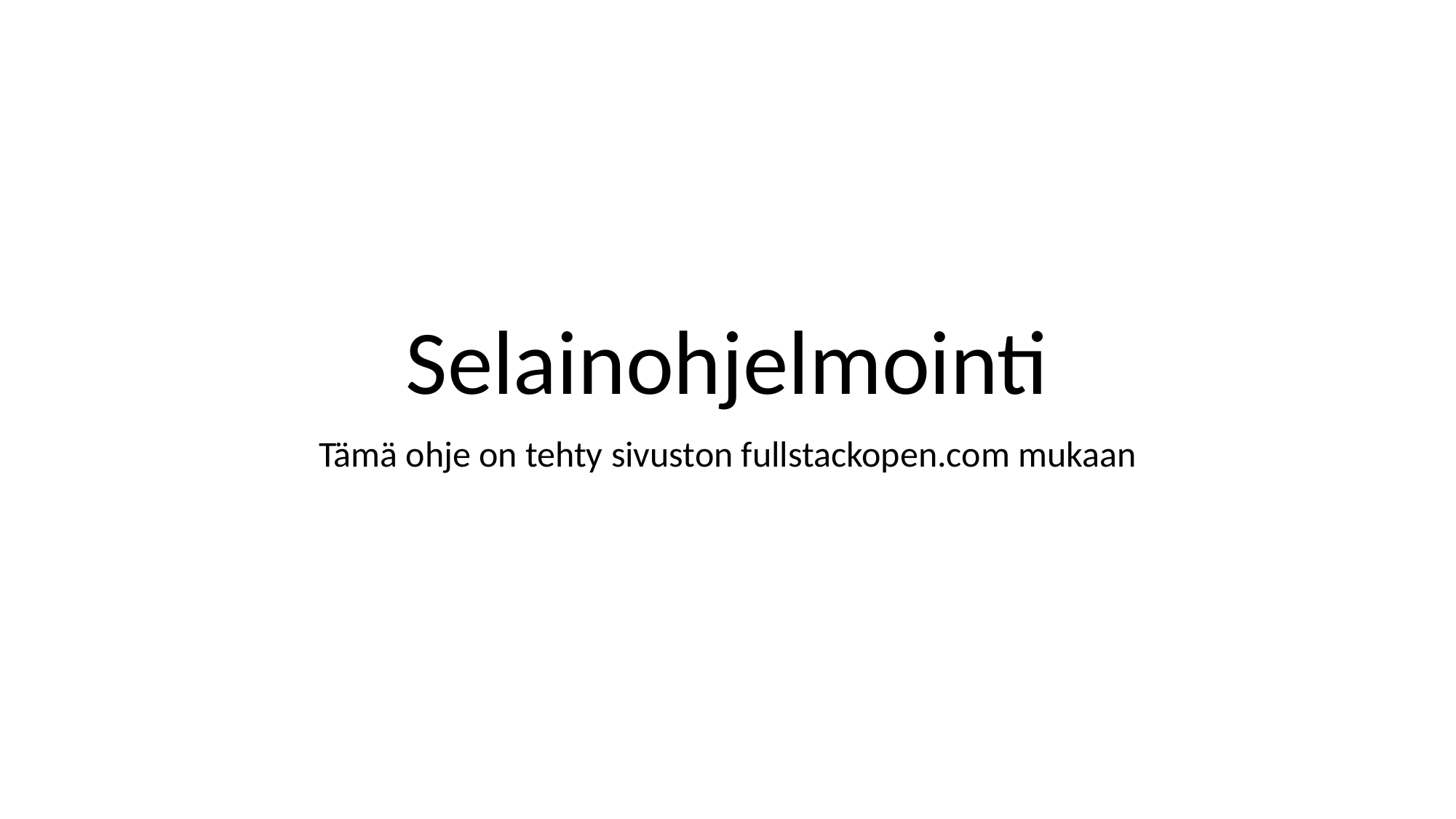

# Selainohjelmointi
Tämä ohje on tehty sivuston fullstackopen.com mukaan